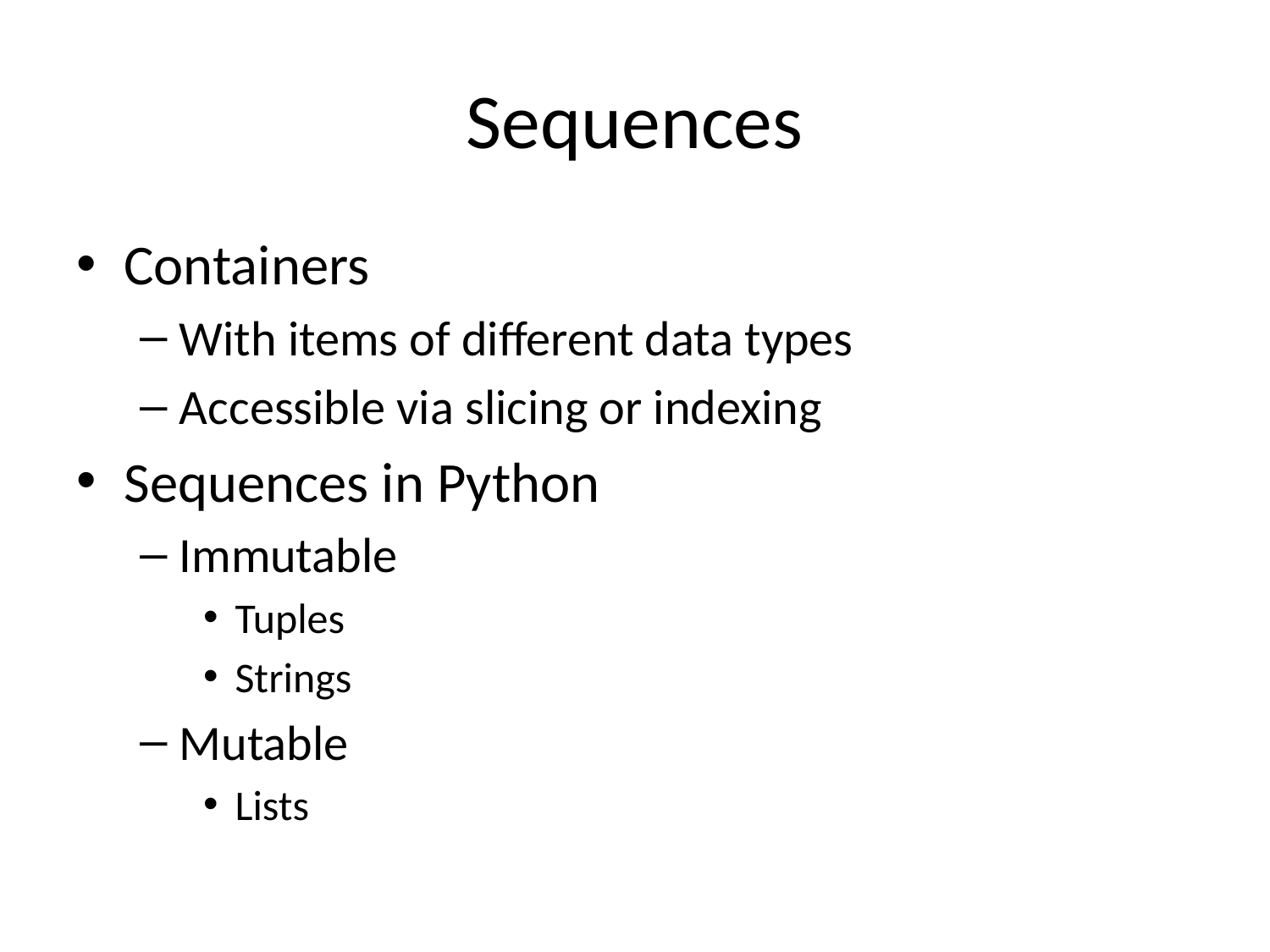

# Sequences
Containers
With items of different data types
Accessible via slicing or indexing
Sequences in Python
Immutable
Tuples
Strings
Mutable
Lists